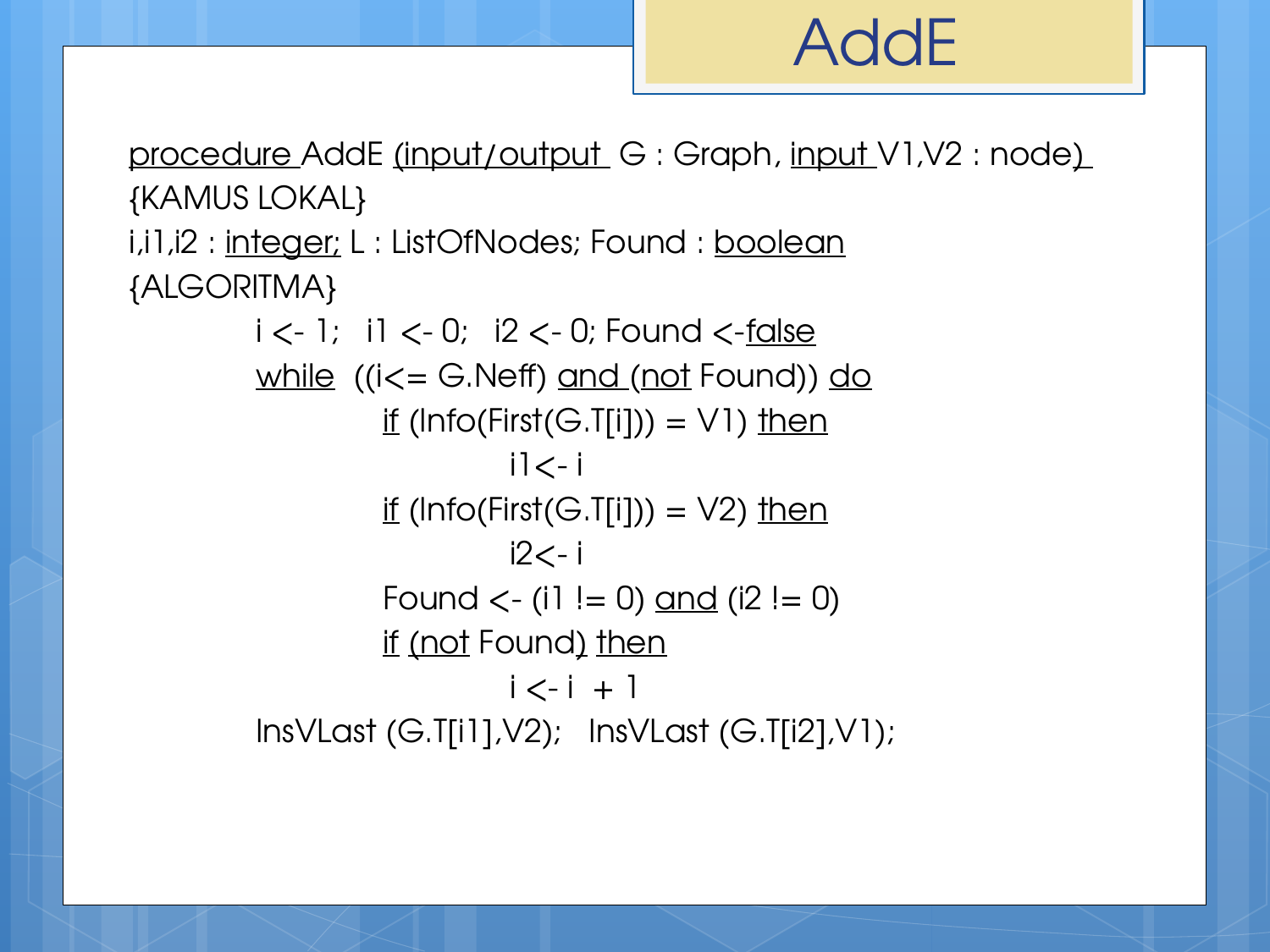

# AddE
procedure AddE (input/output  G : Graph, input V1,V2 : node)
{KAMUS LOKAL}
i,i1,i2 : integer; L : ListOfNodes; Found : boolean
{ALGORITMA}
	i <- 1;   i1 <- 0;   i2 <- 0; Found <-false
	while  ((i<= G.Neff) and (not Found)) do
		if (Info(First(G.T[i])) = V1) then
			i1<- i
		if (Info(First(G.T[i])) = V2) then
			i2<- i
		Found <- (i1 != 0) and (i2 != 0)
		if (not Found) then
			i <- i  + 1
	InsVLast (G.T[i1],V2);   InsVLast (G.T[i2],V1);